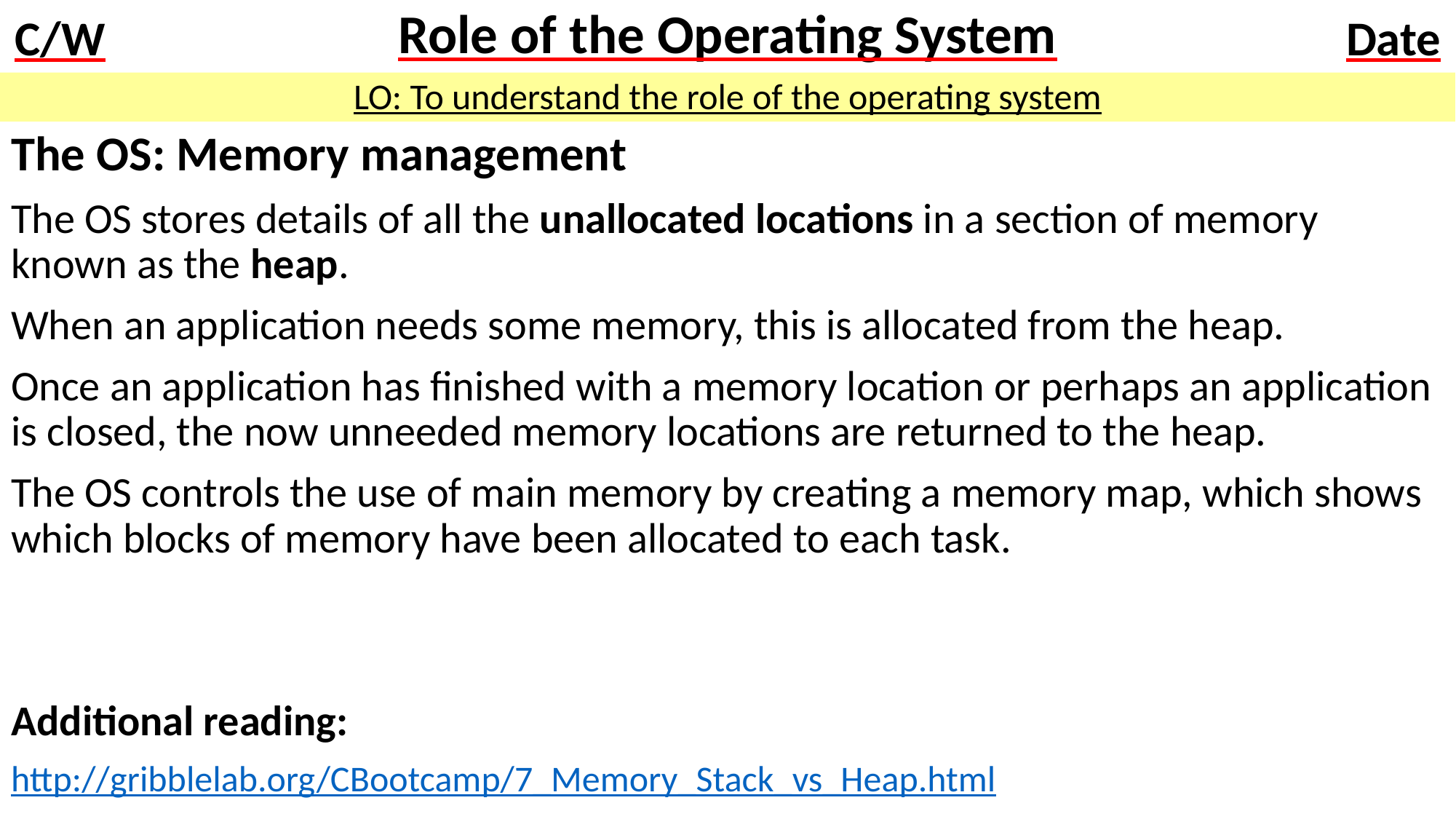

# Role of the Operating System
LO: To understand the role of the operating system
The OS: Memory management
The OS stores details of all the unallocated locations in a section of memory known as the heap.
When an application needs some memory, this is allocated from the heap.
Once an application has finished with a memory location or perhaps an application is closed, the now unneeded memory locations are returned to the heap.
The OS controls the use of main memory by creating a memory map, which shows which blocks of memory have been allocated to each task.

Additional reading:
http://gribblelab.org/CBootcamp/7_Memory_Stack_vs_Heap.html